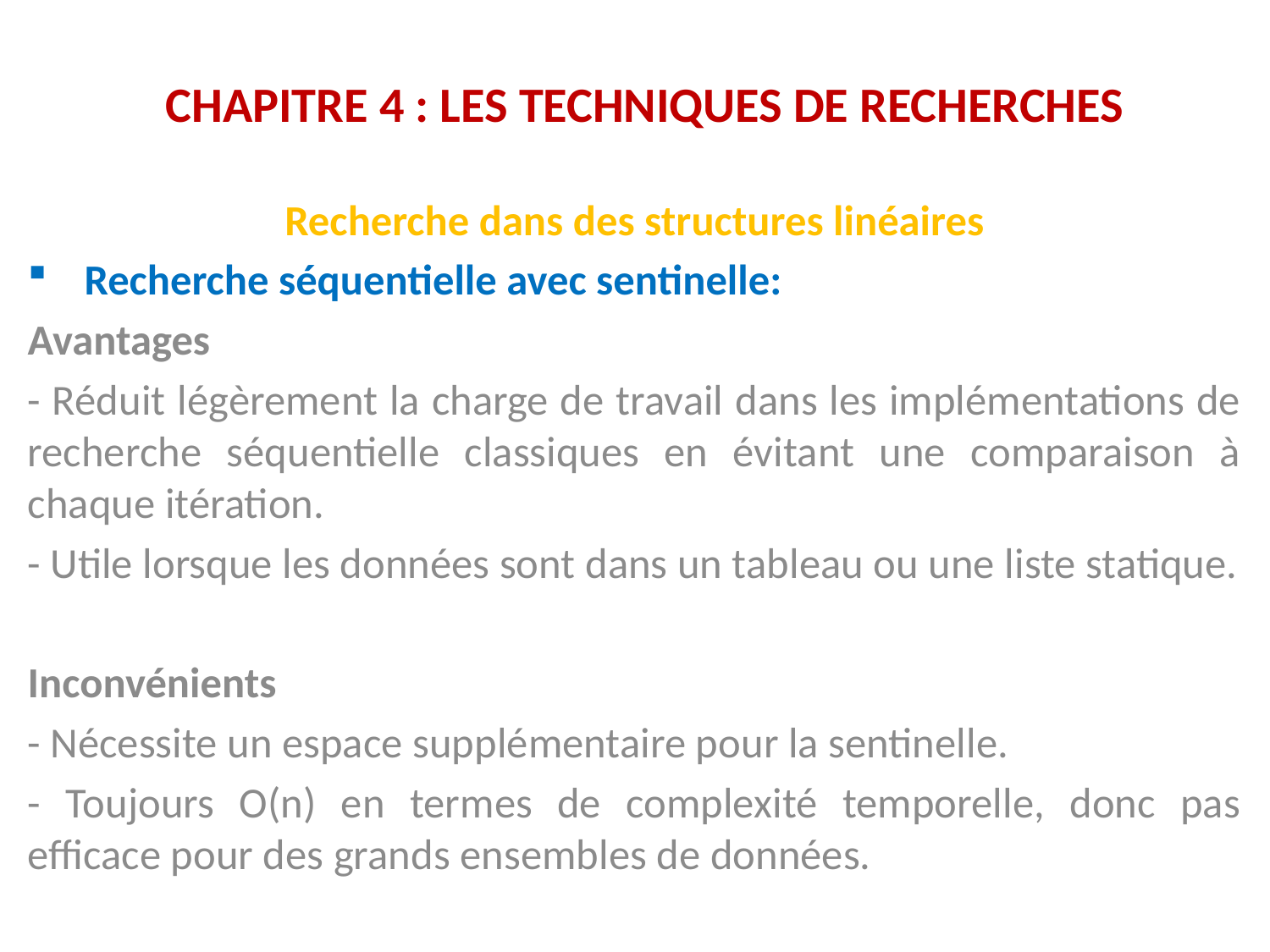

# CHAPITRE 4 : LES TECHNIQUES DE RECHERCHES
Recherche dans des structures linéaires
Recherche séquentielle avec sentinelle:
Avantages
- Réduit légèrement la charge de travail dans les implémentations de recherche séquentielle classiques en évitant une comparaison à chaque itération.
- Utile lorsque les données sont dans un tableau ou une liste statique.

Inconvénients
- Nécessite un espace supplémentaire pour la sentinelle.
- Toujours O(n) en termes de complexité temporelle, donc pas efficace pour des grands ensembles de données.